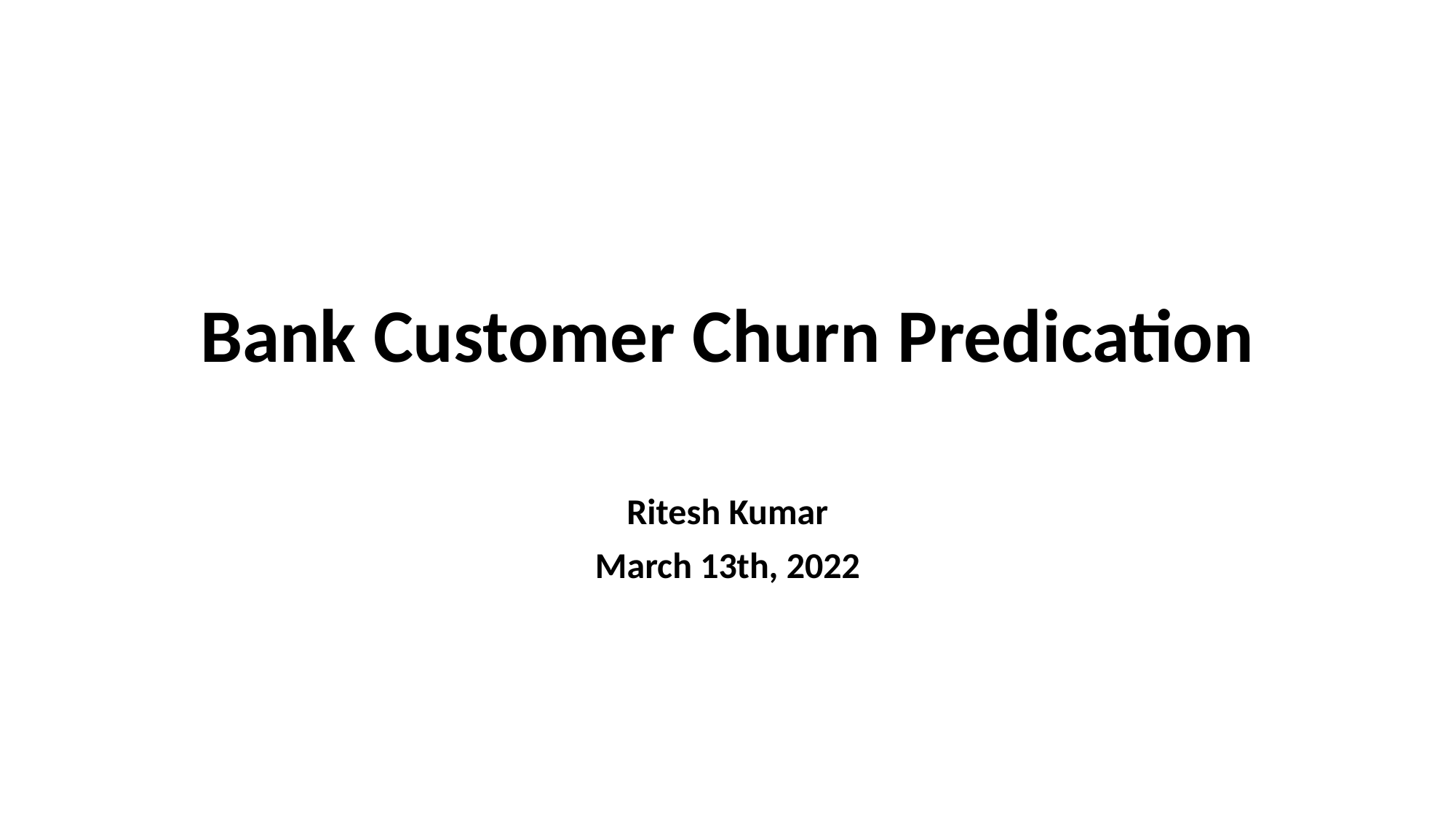

# Bank Customer Churn Predication
Ritesh Kumar
March 13th, 2022